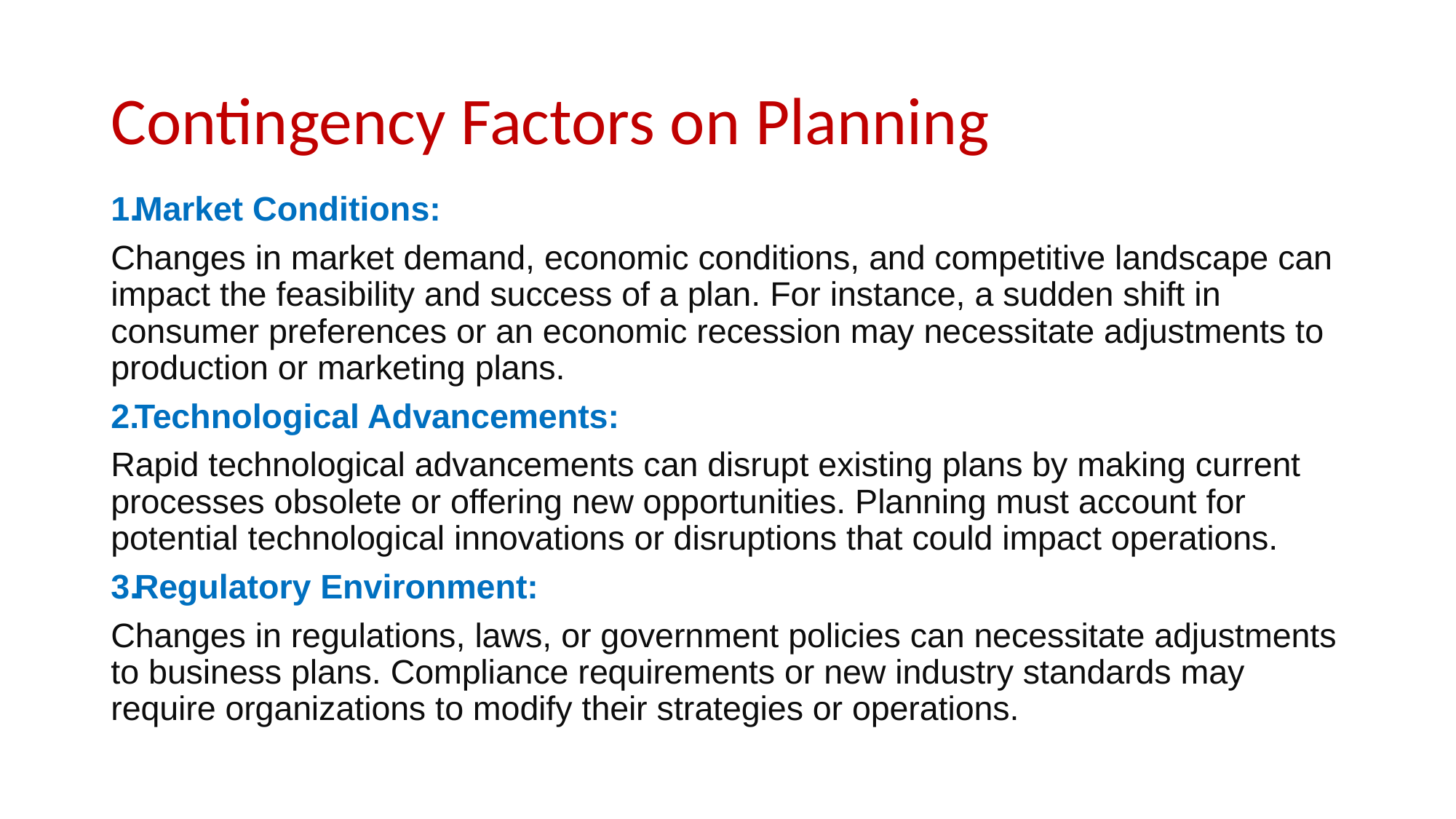

# Contingency Factors on Planning
Market Conditions:
Changes in market demand, economic conditions, and competitive landscape can impact the feasibility and success of a plan. For instance, a sudden shift in consumer preferences or an economic recession may necessitate adjustments to production or marketing plans.
Technological Advancements:
Rapid technological advancements can disrupt existing plans by making current processes obsolete or offering new opportunities. Planning must account for potential technological innovations or disruptions that could impact operations.
Regulatory Environment:
Changes in regulations, laws, or government policies can necessitate adjustments to business plans. Compliance requirements or new industry standards may require organizations to modify their strategies or operations.